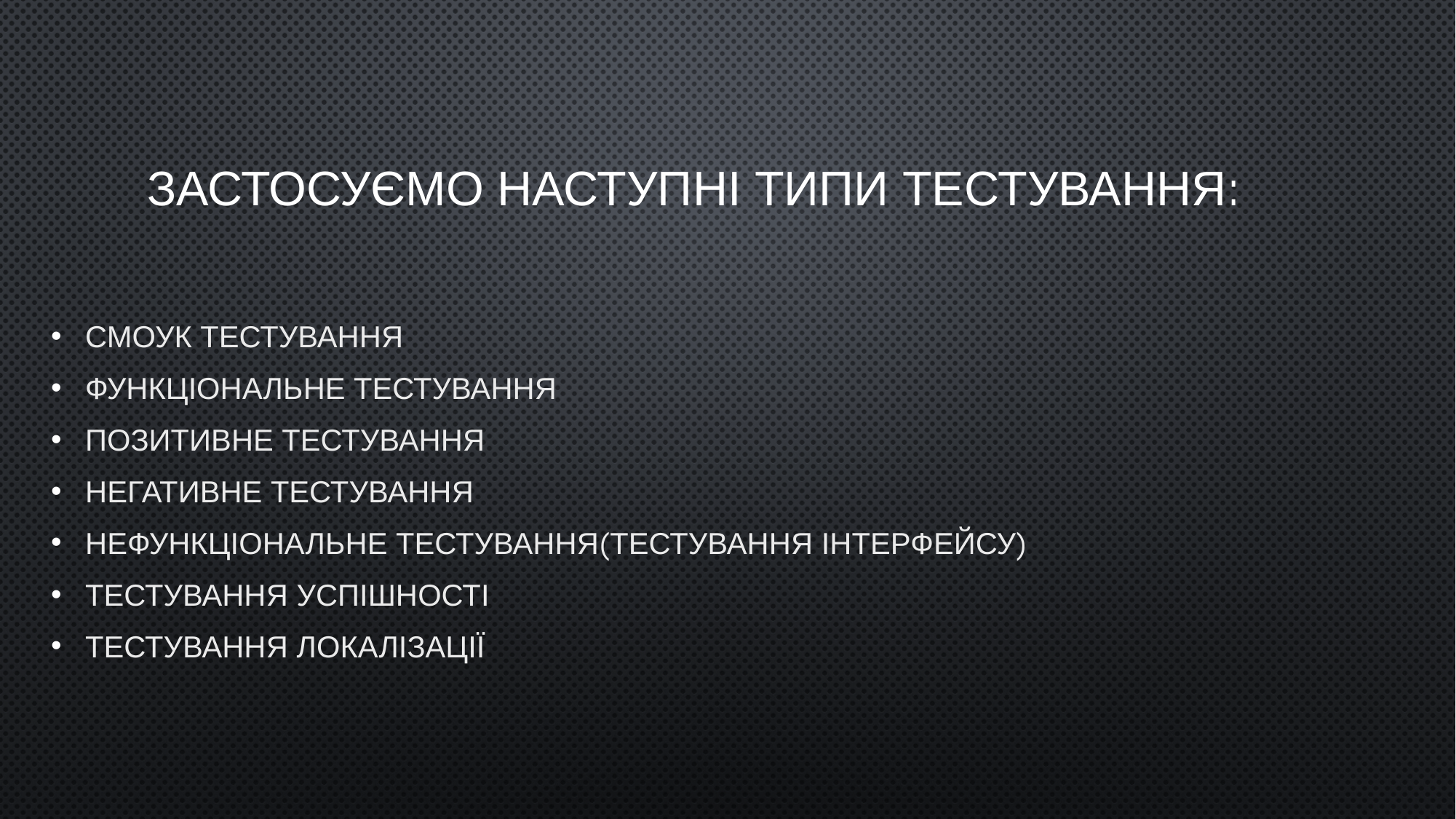

# Застосуємо наступні типи тестування:
Смоук тестування
Функціональне тестування
Позитивне тестування
Негативне тестування
Нефункціональне тестування(тестування інтерфейсу)
Тестування успішності
Тестування локалізації